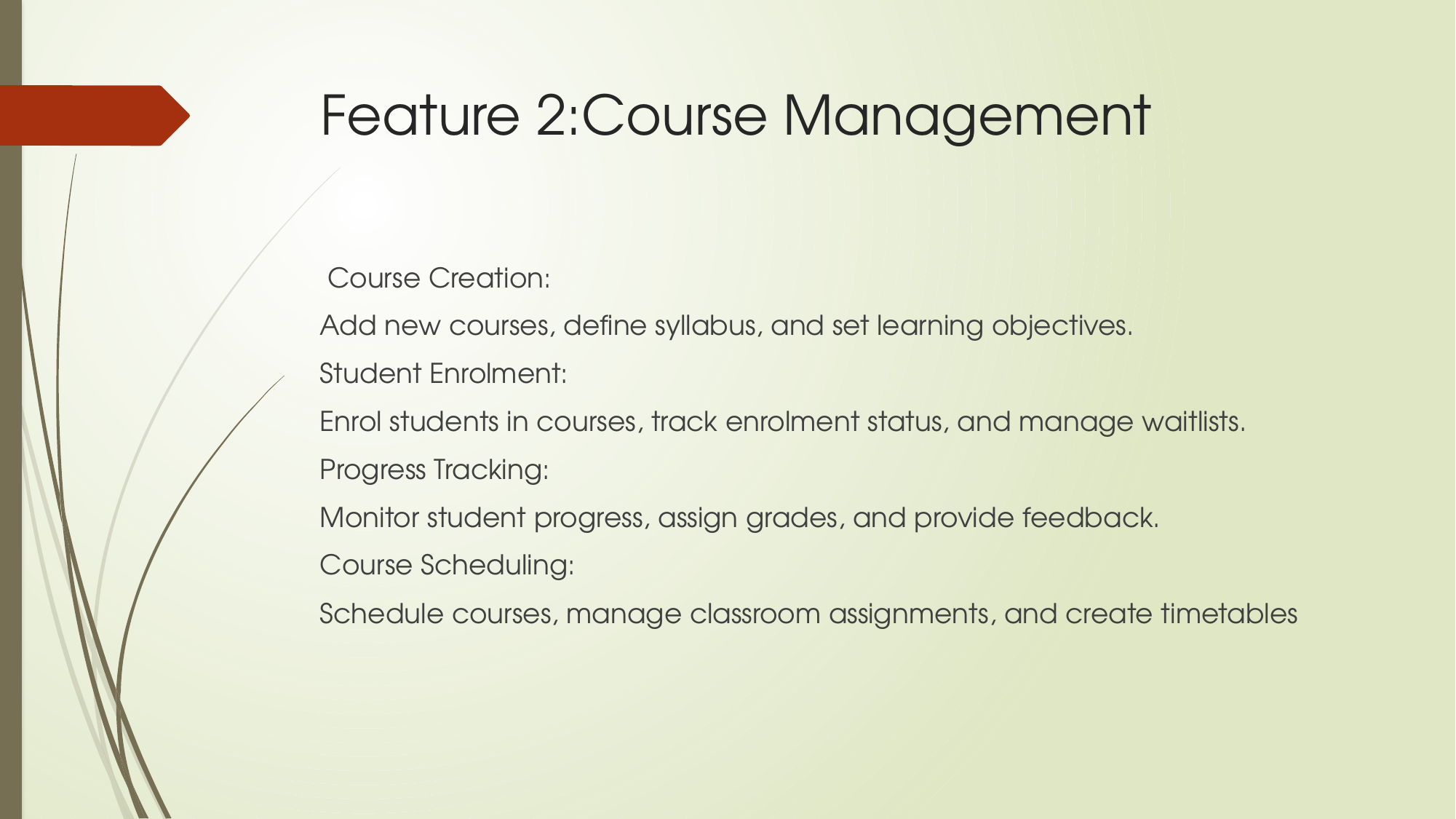

# Feature 2:Course Management
 Course Creation:
Add new courses, define syllabus, and set learning objectives.
Student Enrolment:
Enrol students in courses, track enrolment status, and manage waitlists.
Progress Tracking:
Monitor student progress, assign grades, and provide feedback.
Course Scheduling:
Schedule courses, manage classroom assignments, and create timetables